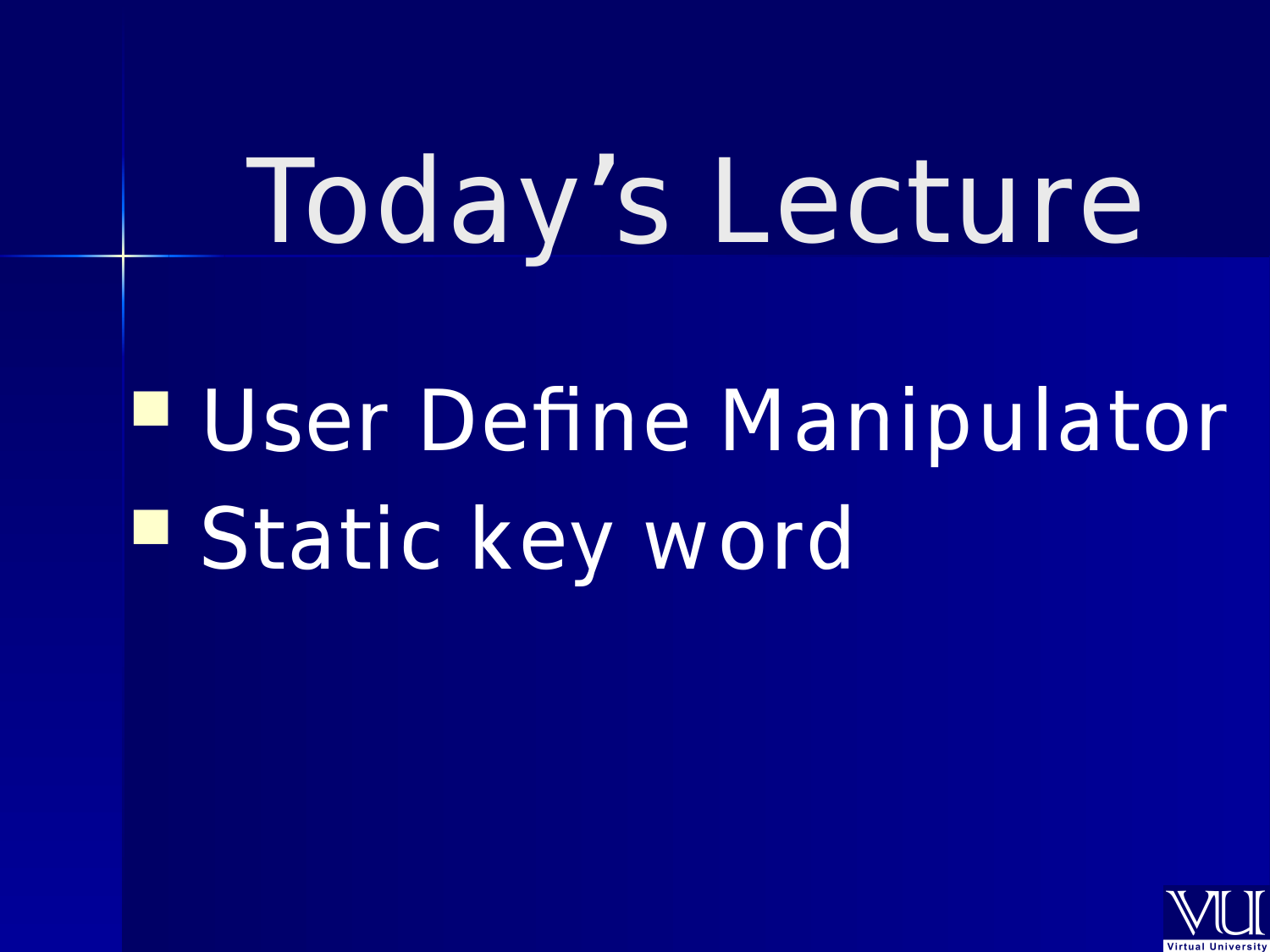

# Today’s Lecture
 User Define Manipulator
 Static key word